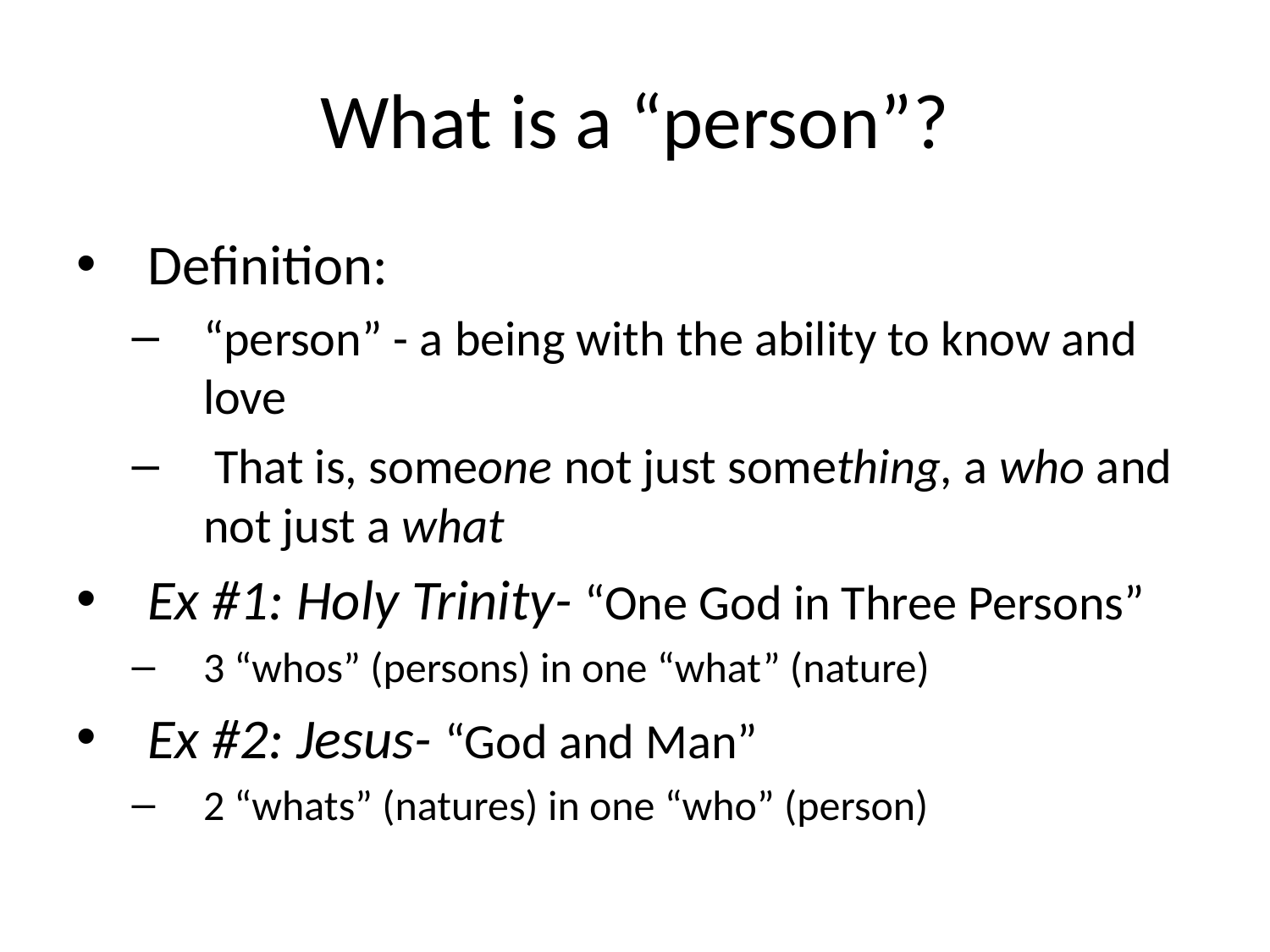

# What is a “person”?
Definition:
“person” - a being with the ability to know and love
 That is, someone not just something, a who and not just a what
Ex #1: Holy Trinity- “One God in Three Persons”
3 “whos” (persons) in one “what” (nature)
Ex #2: Jesus- “God and Man”
2 “whats” (natures) in one “who” (person)